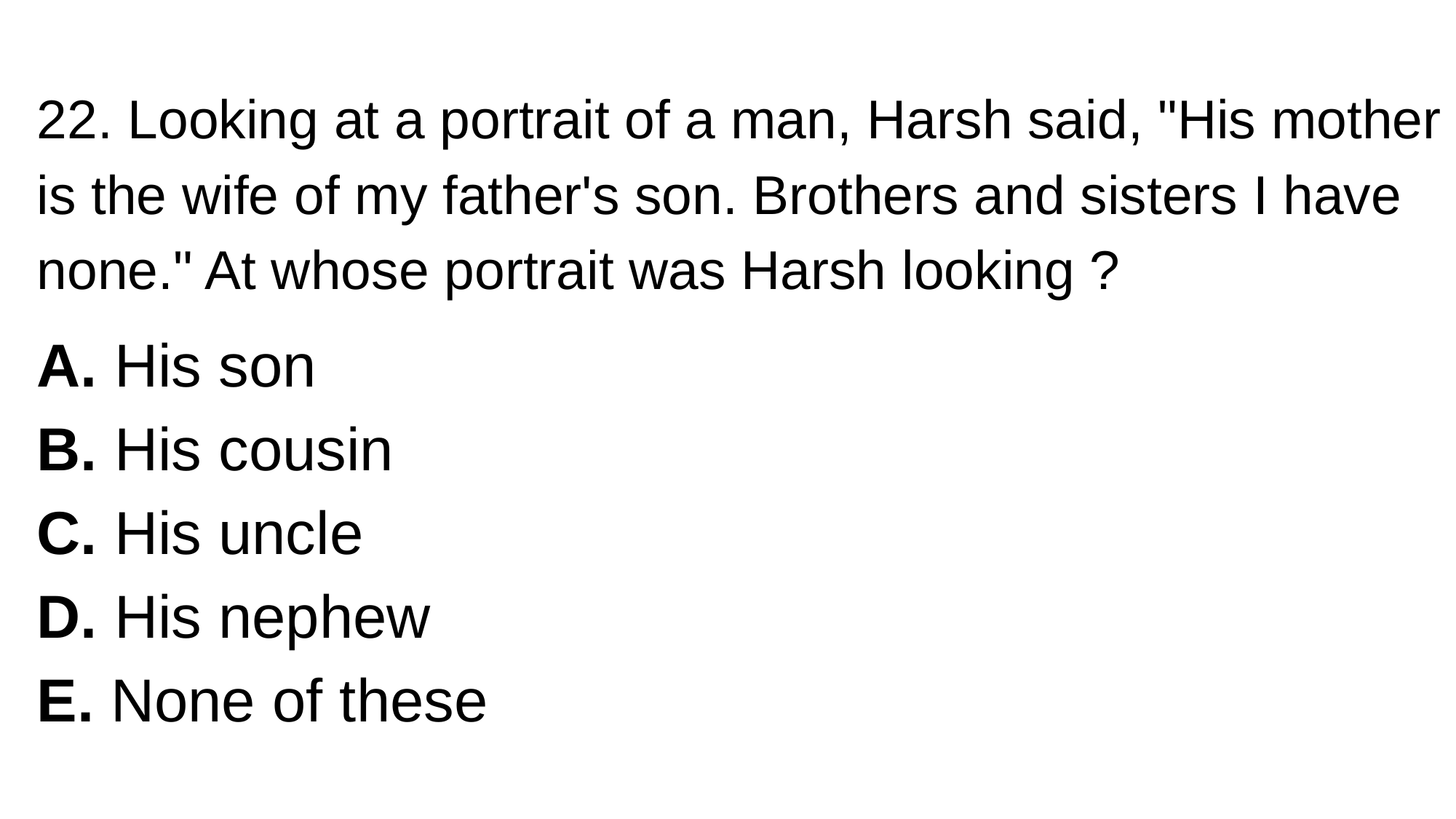

22. Looking at a portrait of a man, Harsh said, "His mother is the wife of my father's son. Brothers and sisters I have none." At whose portrait was Harsh looking ?
A. His son
B. His cousin
C. His uncle
D. His nephew
E. None of these